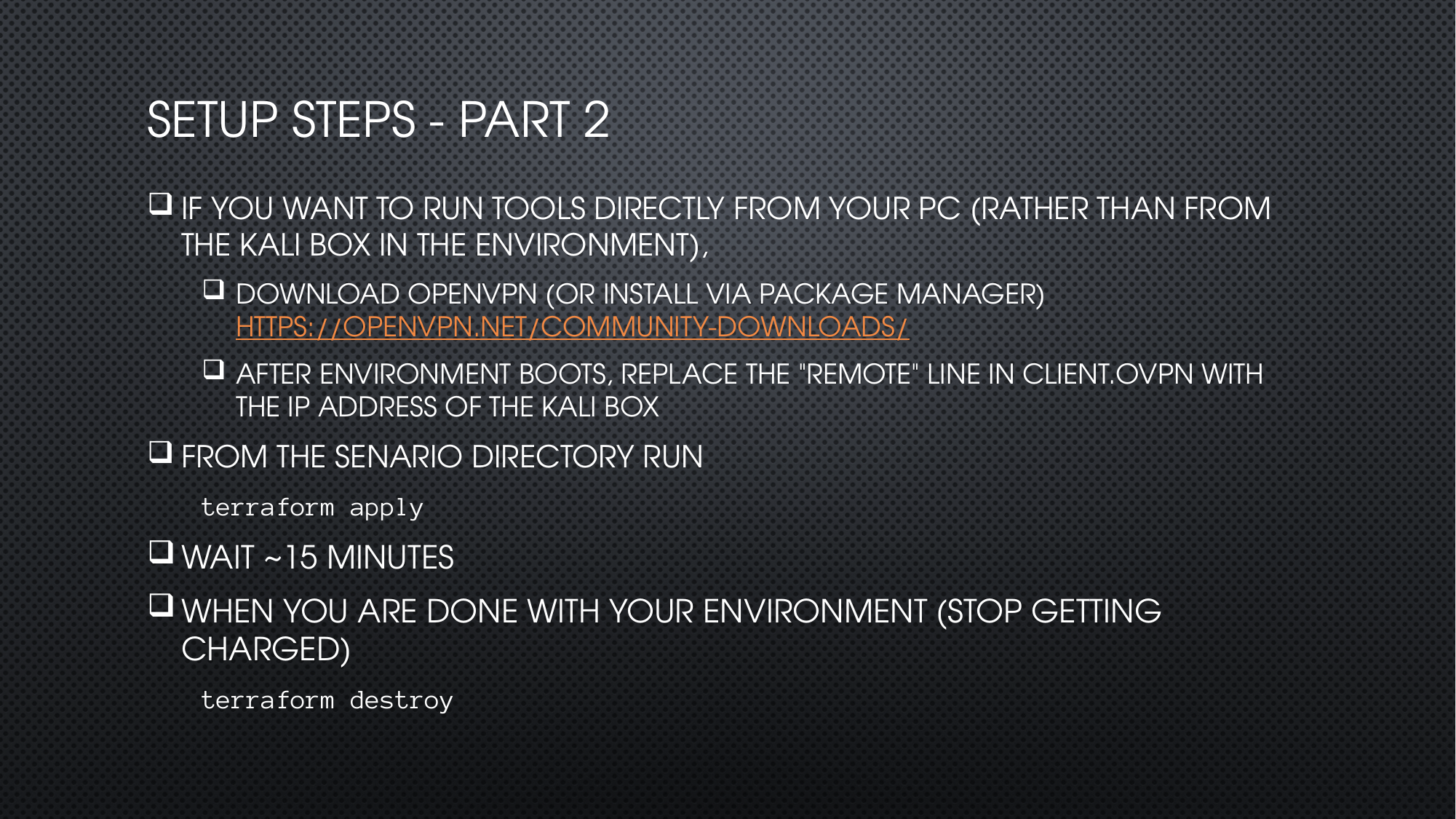

# Setup Steps - Part 2
If you want to run tools directly from your PC (rather than from the Kali box in the environment),
Download openvpn (or install via package manager) https://openvpn.net/community-downloads/
After environment boots, replace the "REMOTE" line in client.ovpn with the IP address of the KALI box
From the Senario directory run
terraform apply
Wait ~15 minutes
When you are done with your environment (stop getting charged)
terraform destroy